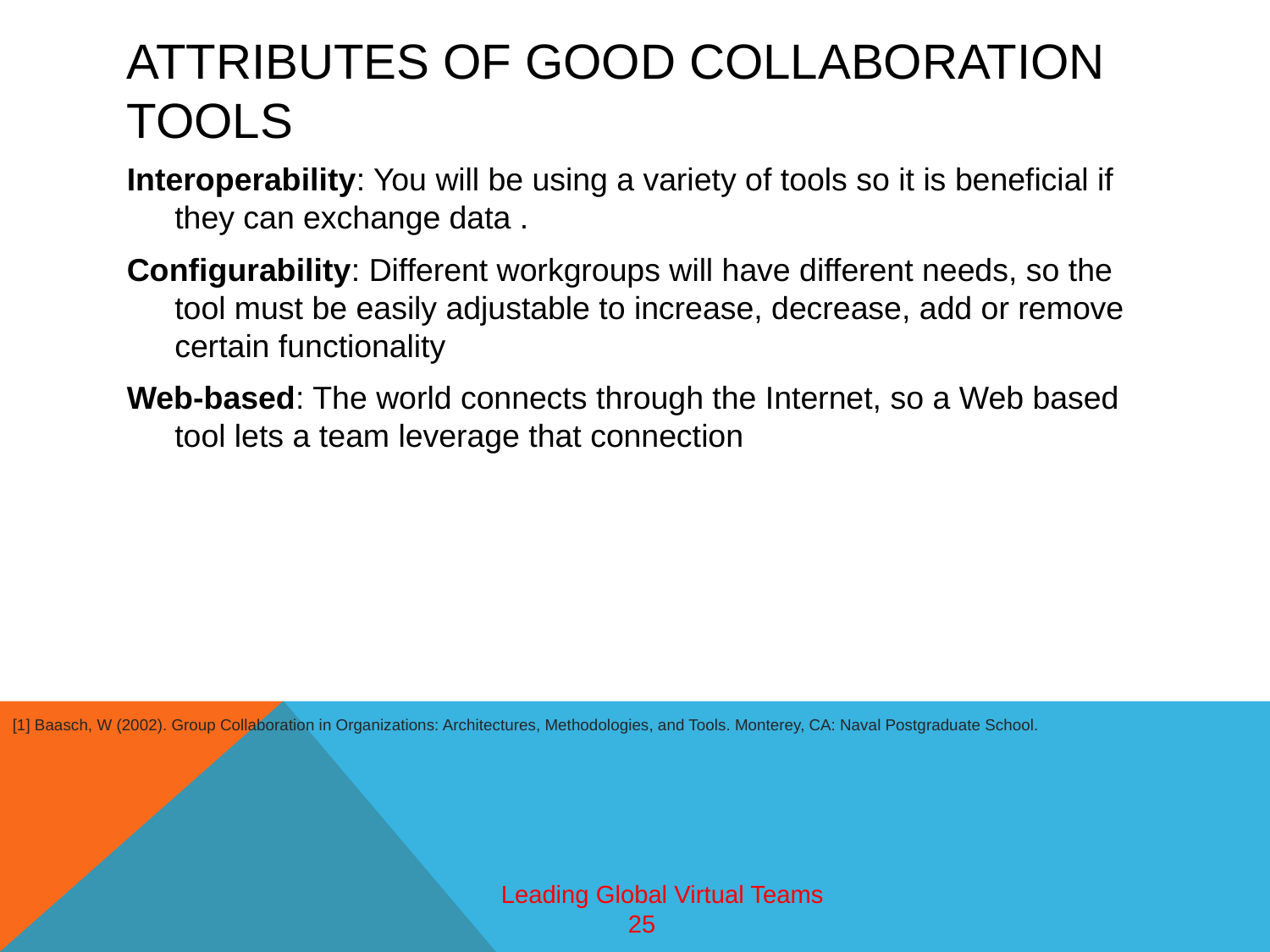

# Attributes of good collaboration tools
Interoperability: You will be using a variety of tools so it is beneficial if they can exchange data .
Configurability: Different workgroups will have different needs, so the tool must be easily adjustable to increase, decrease, add or remove certain functionality
Web-based: The world connects through the Internet, so a Web based tool lets a team leverage that connection
[1] Baasch, W (2002). Group Collaboration in Organizations: Architectures, Methodologies, and Tools. Monterey, CA: Naval Postgraduate School.